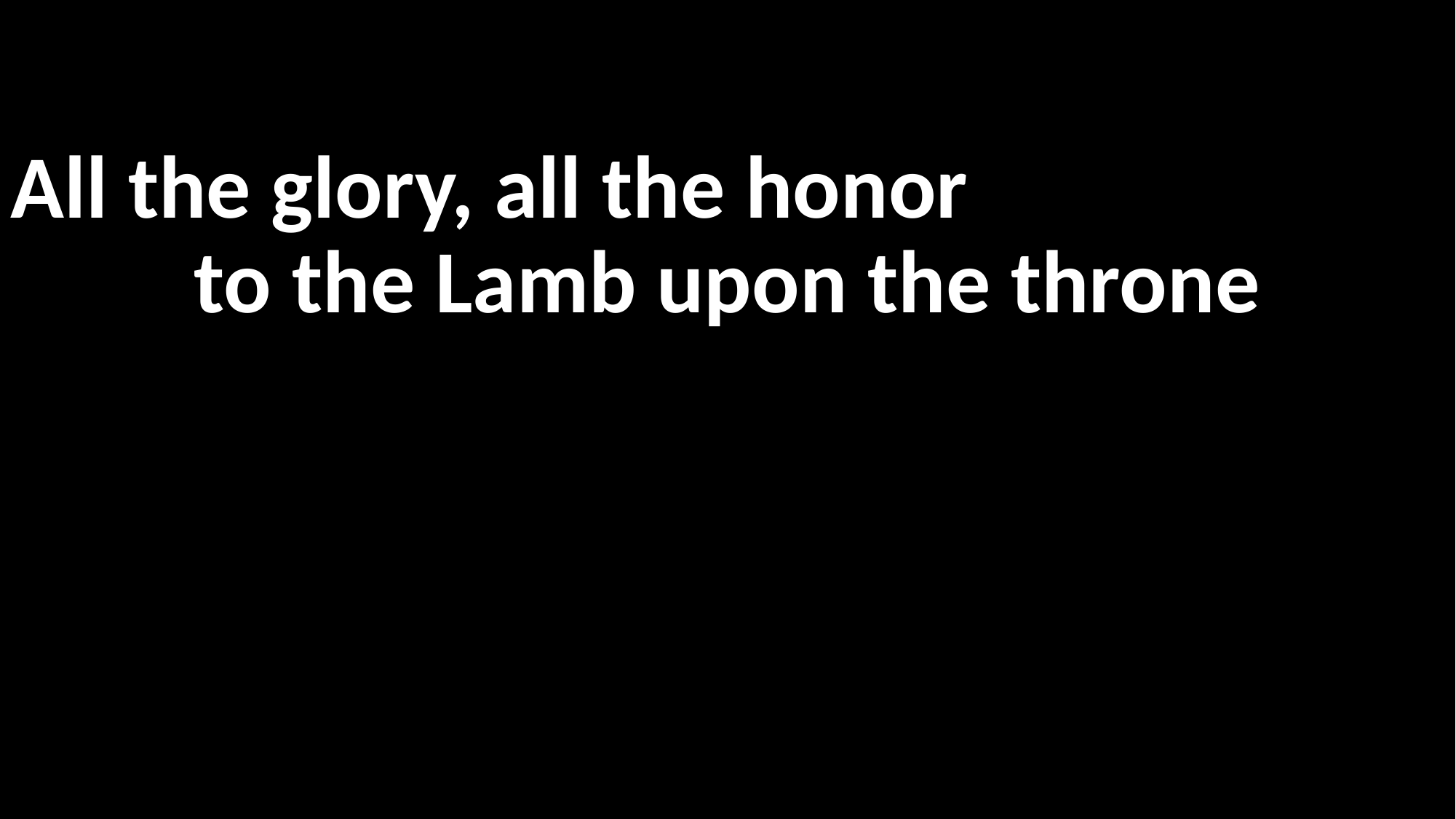

All the glory, all the honor
to the Lamb upon the throne